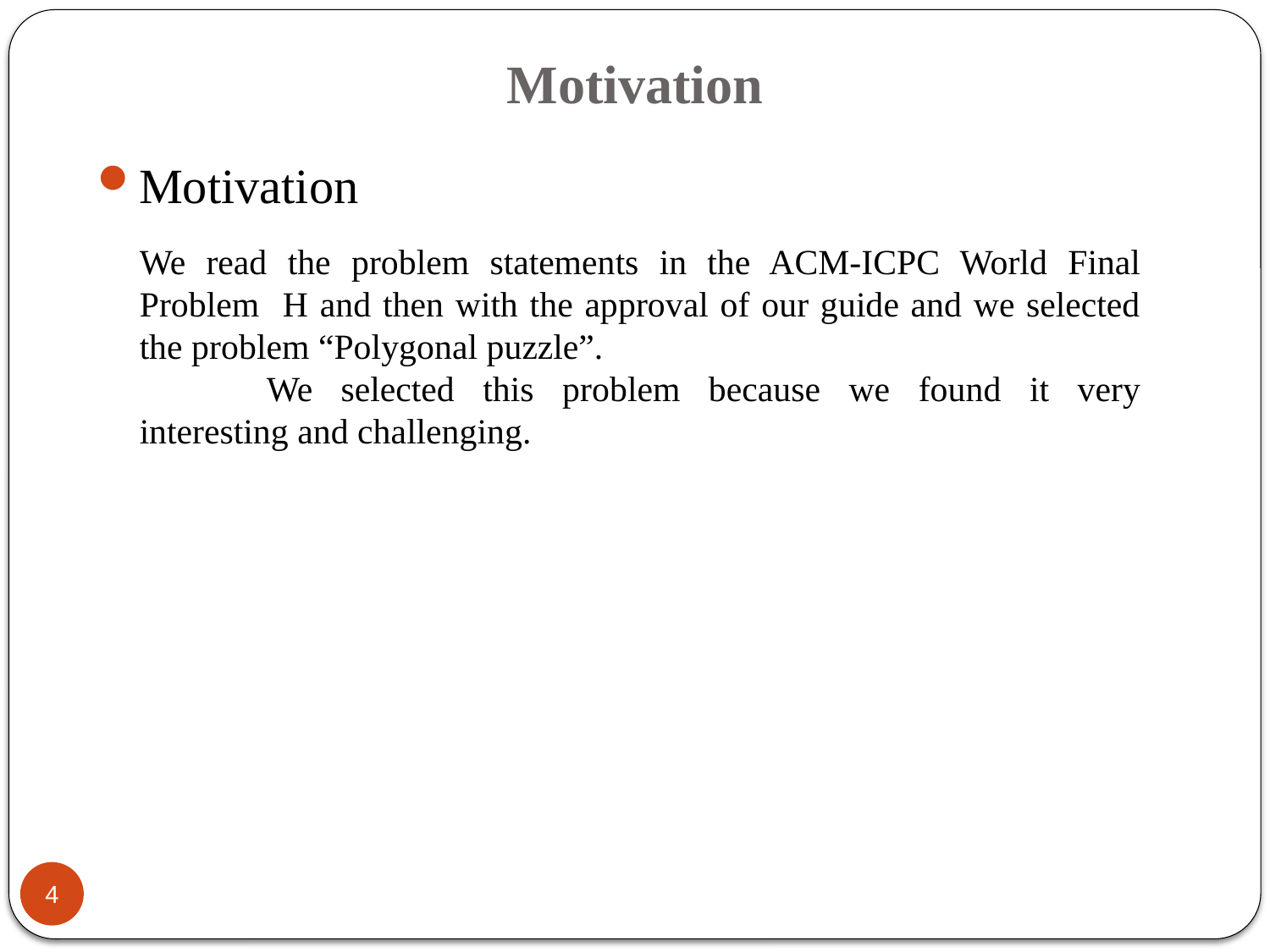

# Motivation
Motivation
We read the problem statements in the ACM-ICPC World Final Problem  H and then with the approval of our guide and we selected the problem “Polygonal puzzle”.
	We selected this problem because we found it very interesting and challenging.
4